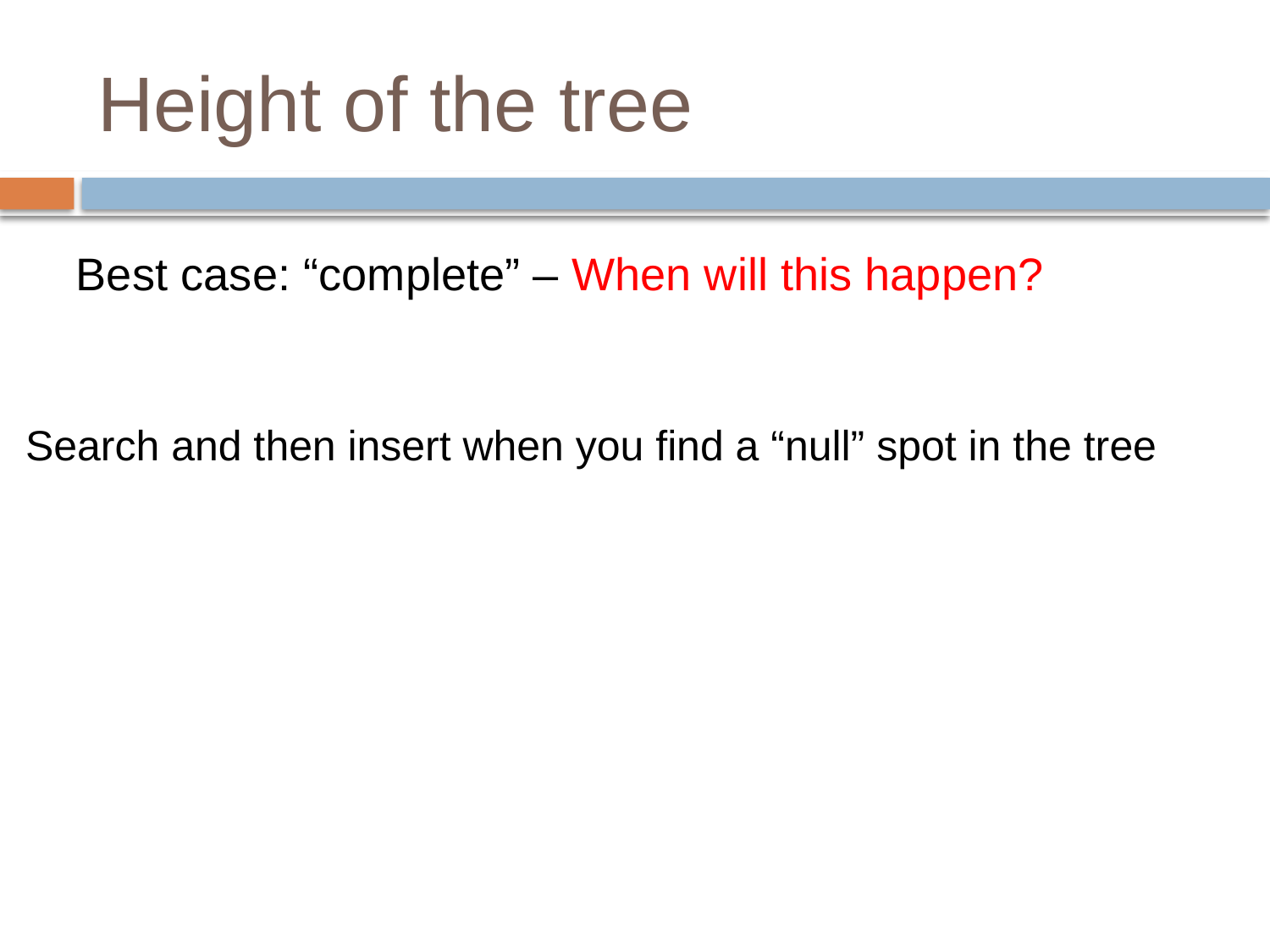

# Height of the tree
Best case: “complete” – When will this happen?
Search and then insert when you find a “null” spot in the tree